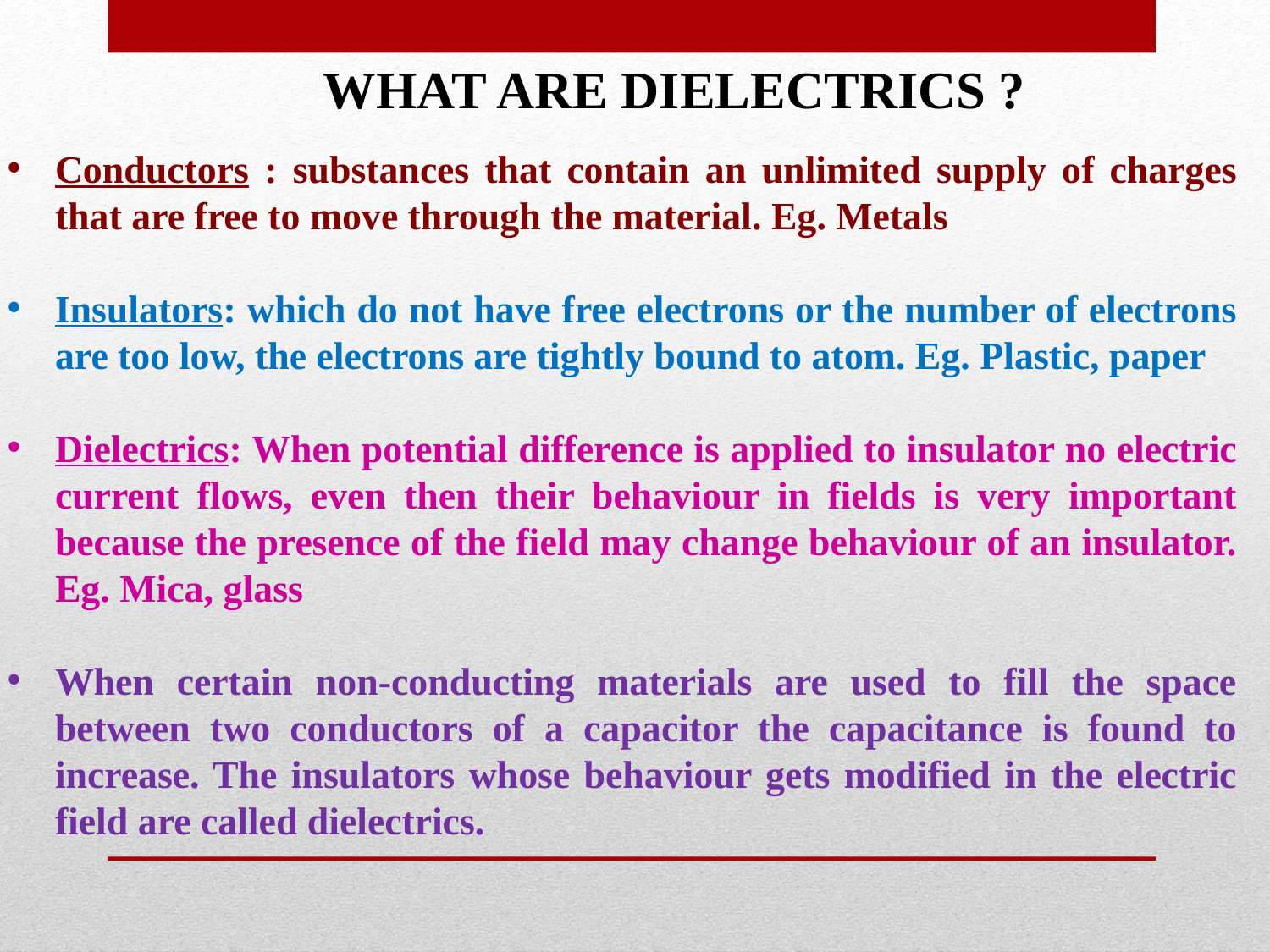

WHAT ARE DIELECTRICS ?
Conductors : substances that contain an unlimited supply of charges that are free to move through the material. Eg. Metals

Insulators: which do not have free electrons or the number of electrons are too low, the electrons are tightly bound to atom. Eg. Plastic, paper

Dielectrics: When potential difference is applied to insulator no electric current flows, even then their behaviour in fields is very important because the presence of the field may change behaviour of an insulator. Eg. Mica, glass

When certain non-conducting materials are used to fill the space between two conductors of a capacitor the capacitance is found to increase. The insulators whose behaviour gets modified in the electric field are called dielectrics.